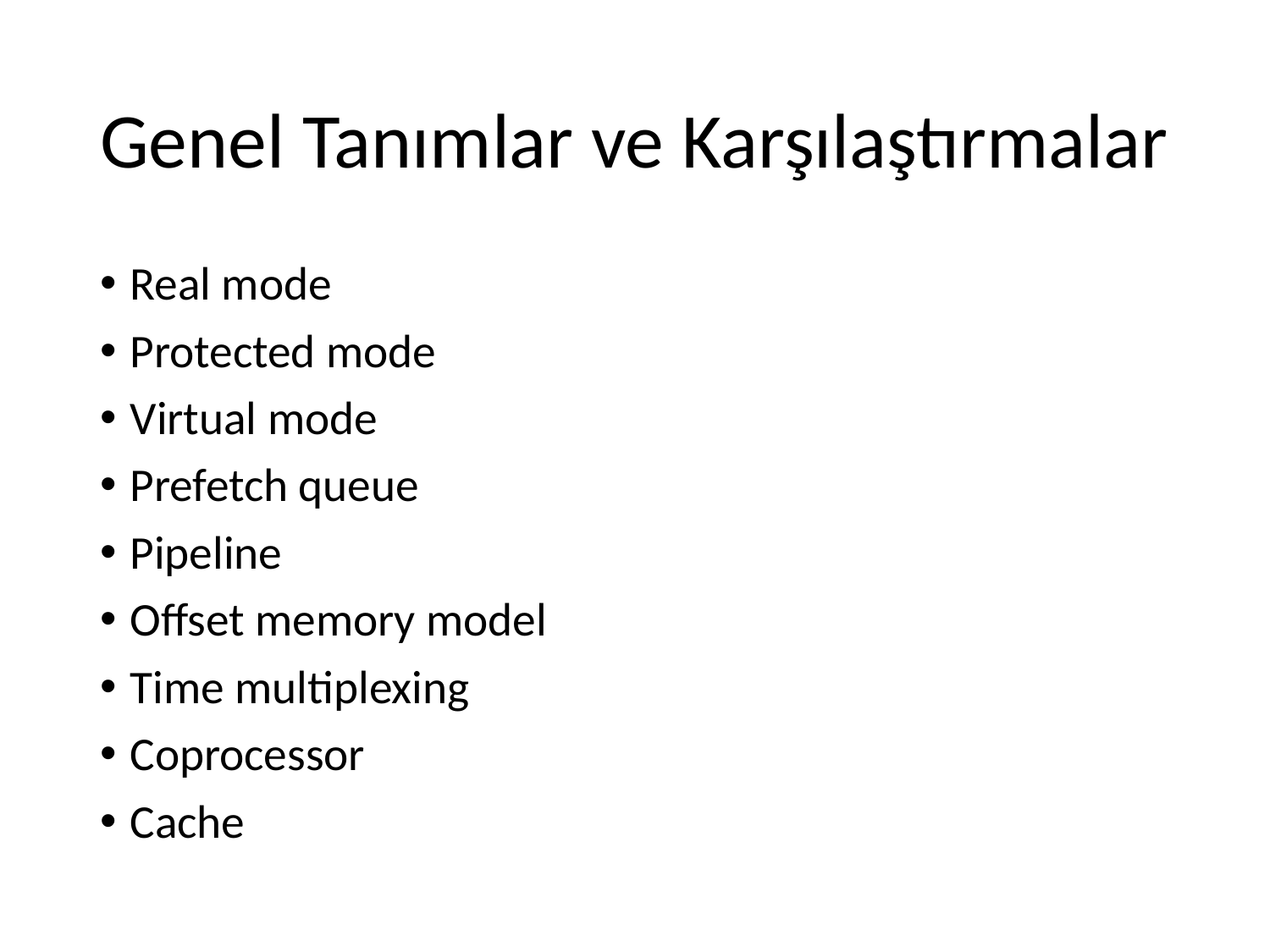

# Genel Tanımlar ve Karşılaştırmalar
Real mode
Protected mode
Virtual mode
Prefetch queue
Pipeline
Offset memory model
Time multiplexing
Coprocessor
Cache